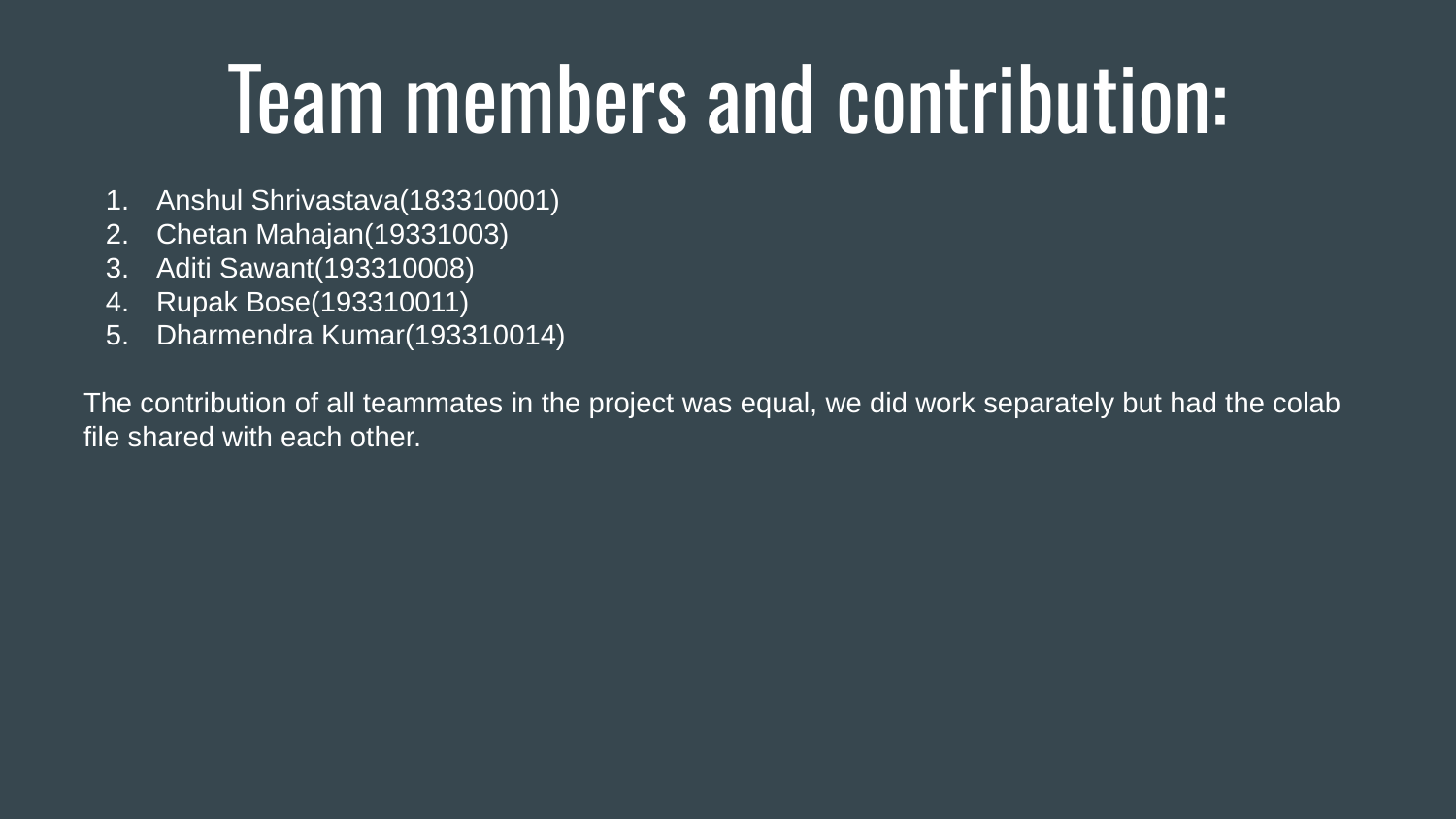

# Team members and contribution:
Anshul Shrivastava(183310001)
Chetan Mahajan(19331003)
Aditi Sawant(193310008)
Rupak Bose(193310011)
Dharmendra Kumar(193310014)

The contribution of all teammates in the project was equal, we did work separately but had the colab file shared with each other.